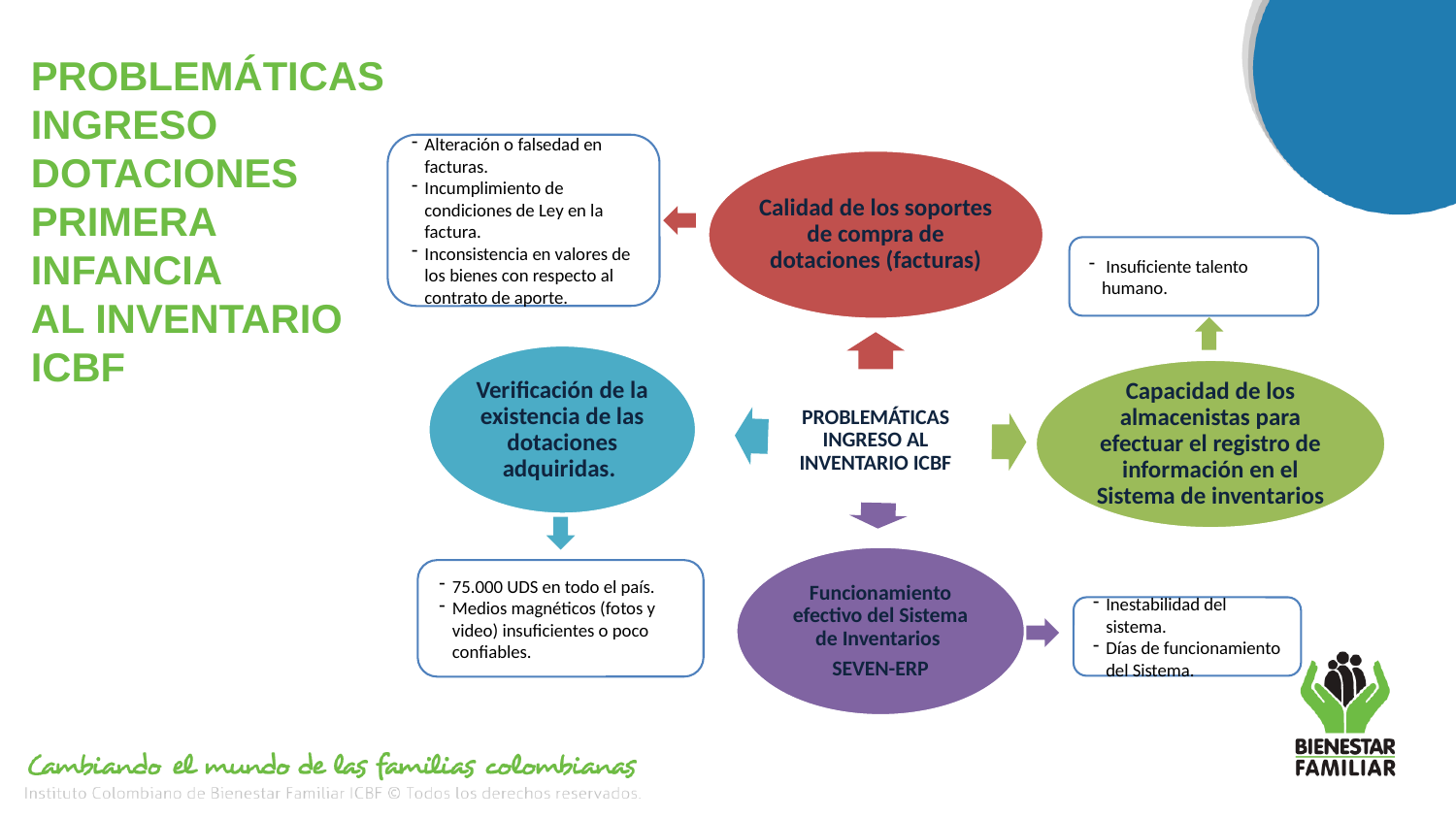

PROBLEMÁTICAS INGRESO DOTACIONES PRIMERA INFANCIA
AL INVENTARIO ICBF
PROBLEMÁTICAS INGRESO AL INVENTARIO ICBF

Calidad de los soportes de compra de dotaciones (facturas)

Capacidad de los almacenistas para efectuar el registro de información en el Sistema de inventarios

Funcionamiento efectivo del Sistema de Inventarios
SEVEN-ERP

Verificación de la existencia de las dotaciones adquiridas.
Alteración o falsedad en facturas.
Incumplimiento de condiciones de Ley en la factura.
Inconsistencia en valores de los bienes con respecto al contrato de aporte.

 Insuficiente talento humano.

75.000 UDS en todo el país.
Medios magnéticos (fotos y video) insuficientes o poco confiables.
Inestabilidad del sistema.
Días de funcionamiento del Sistema.